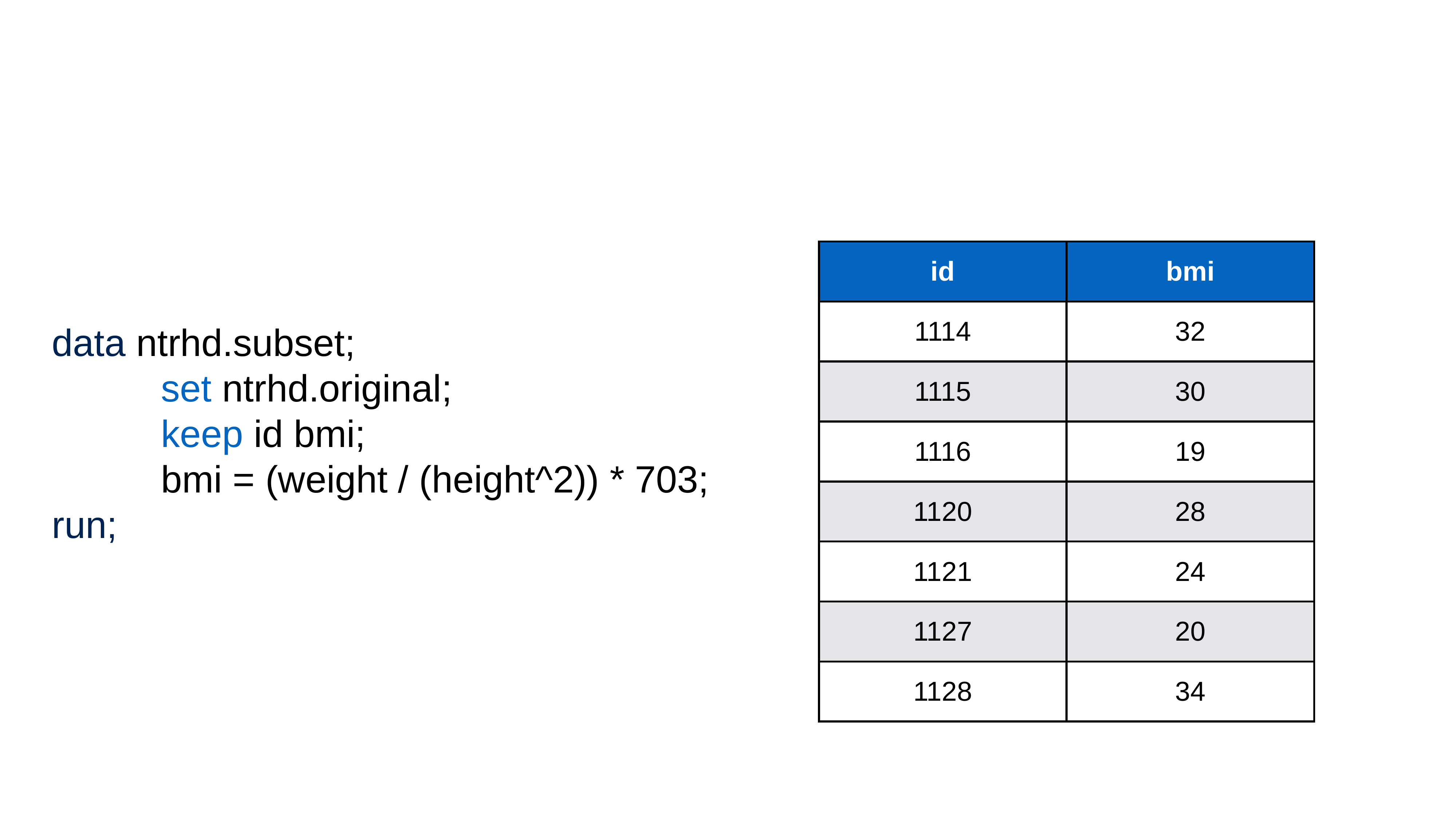

| id | bmi |
| --- | --- |
| 1114 | 32 |
| 1115 | 30 |
| 1116 | 19 |
| 1120 | 28 |
| 1121 | 24 |
| 1127 | 20 |
| 1128 | 34 |
data ntrhd.subset;
		set ntrhd.original;
		keep id bmi;
		bmi = (weight / (height^2)) * 703;
run;